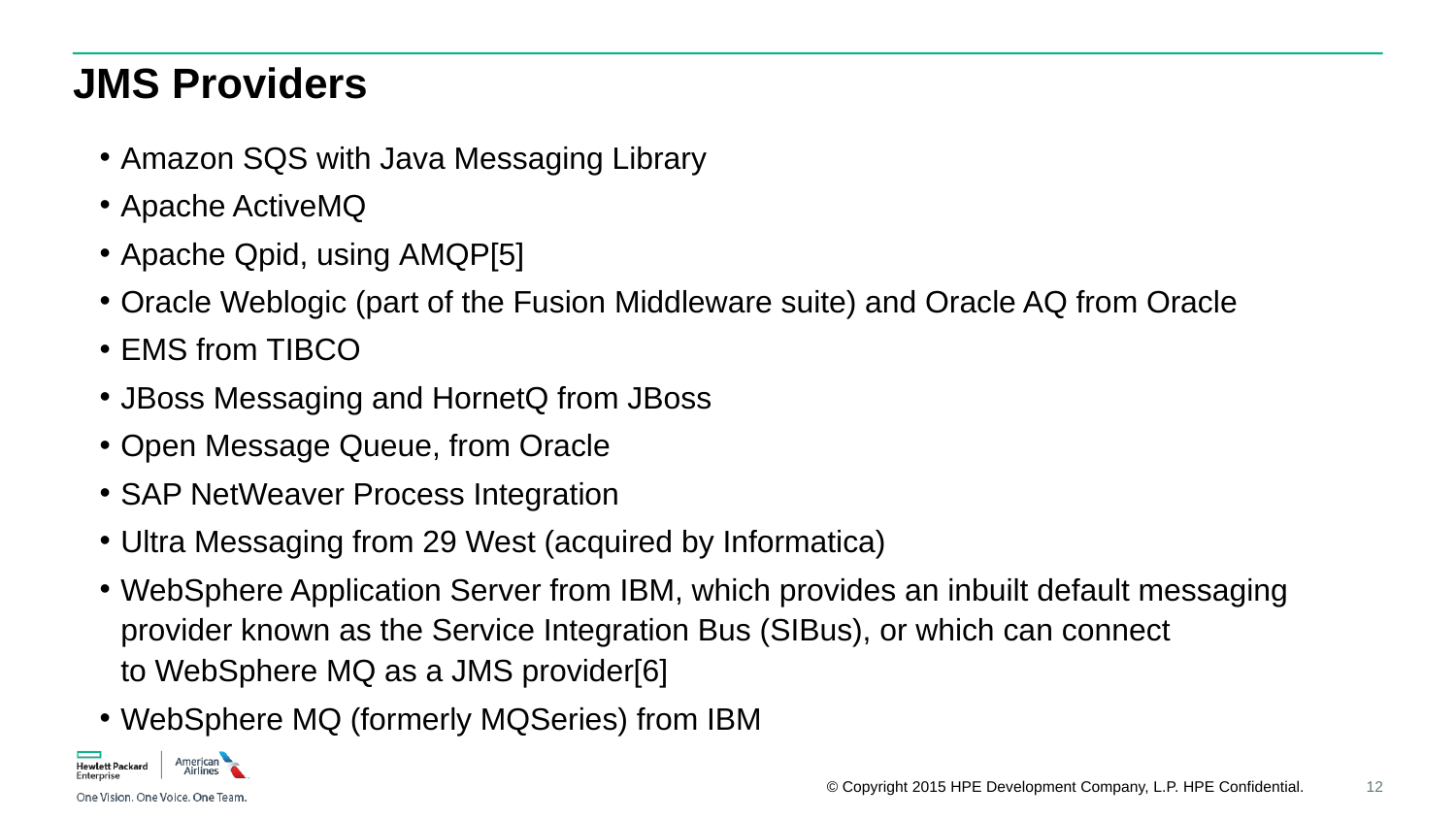

# JMS Providers
Amazon SQS with Java Messaging Library
Apache ActiveMQ
Apache Qpid, using AMQP[5]
Oracle Weblogic (part of the Fusion Middleware suite) and Oracle AQ from Oracle
EMS from TIBCO
JBoss Messaging and HornetQ from JBoss
Open Message Queue, from Oracle
SAP NetWeaver Process Integration
Ultra Messaging from 29 West (acquired by Informatica)
WebSphere Application Server from IBM, which provides an inbuilt default messaging provider known as the Service Integration Bus (SIBus), or which can connect to WebSphere MQ as a JMS provider[6]
WebSphere MQ (formerly MQSeries) from IBM

12